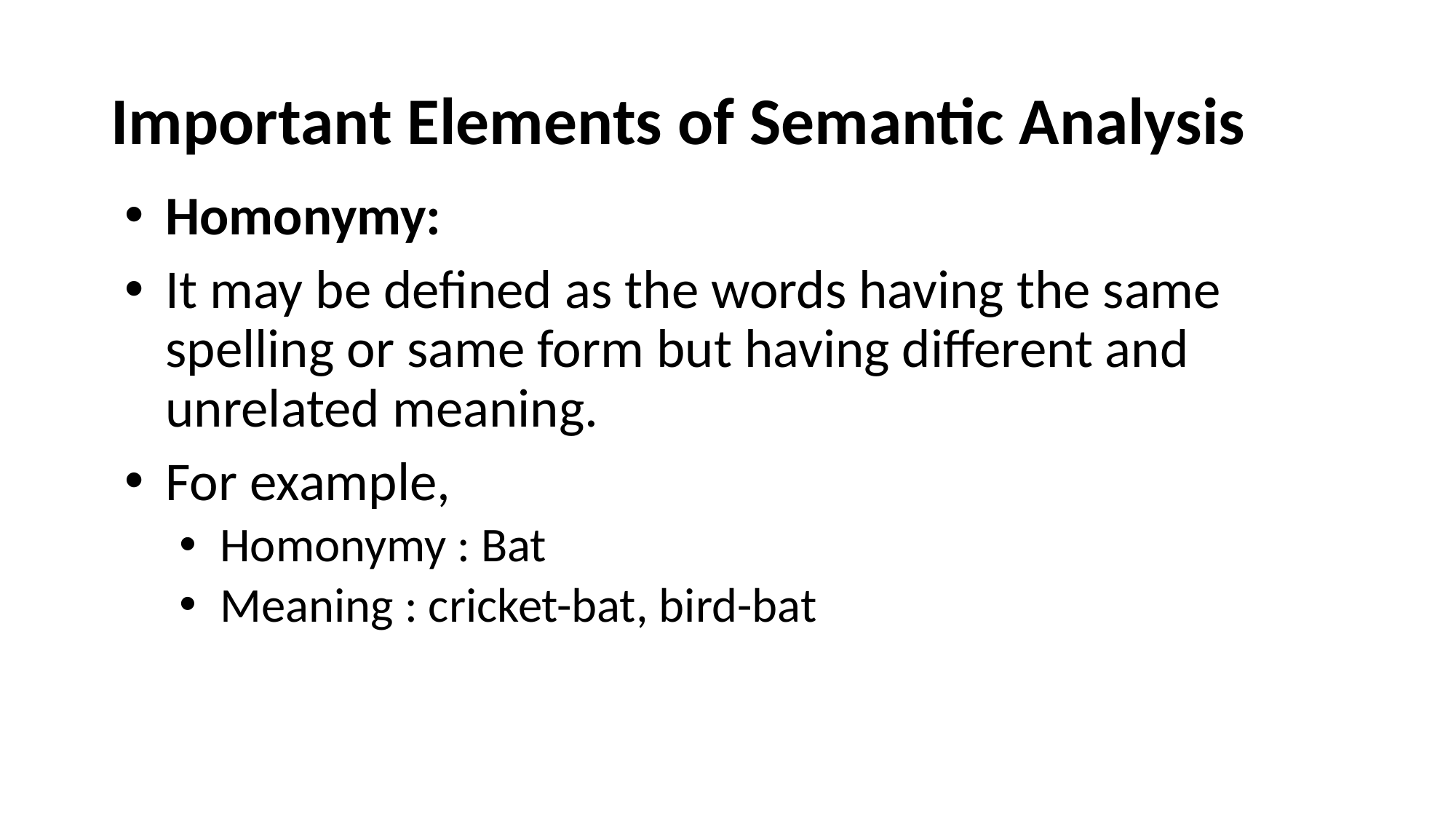

# Important Elements of Semantic Analysis
Homonymy:
It may be defined as the words having the same spelling or same form but having different and unrelated meaning.
For example,
Homonymy : Bat
Meaning : cricket-bat, bird-bat